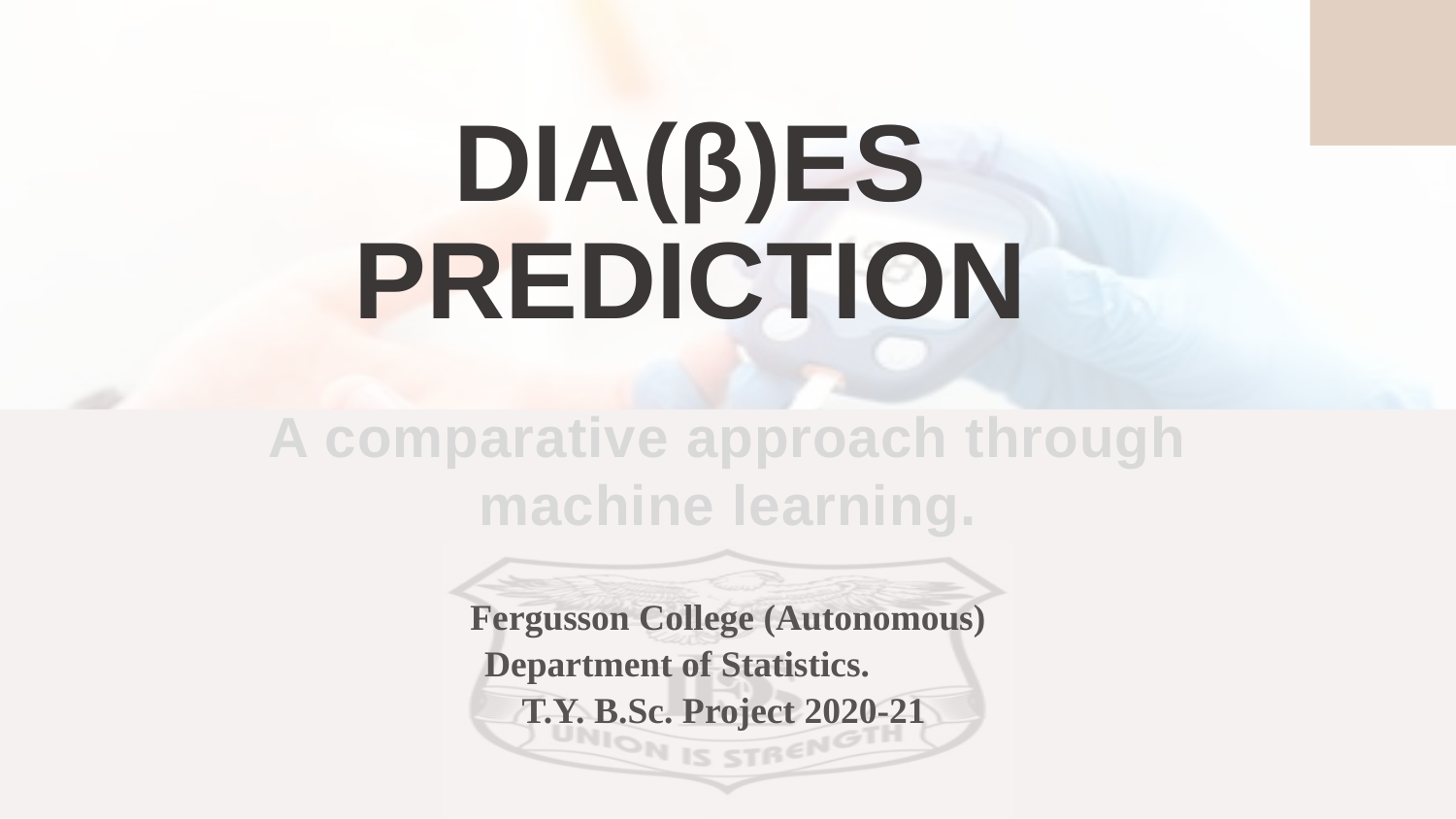

# DIA(β)ES PREDICTION
A comparative approach through machine learning.

Fergusson College (Autonomous)
Department of Statistics.            T.Y. B.Sc. Project 2020-21